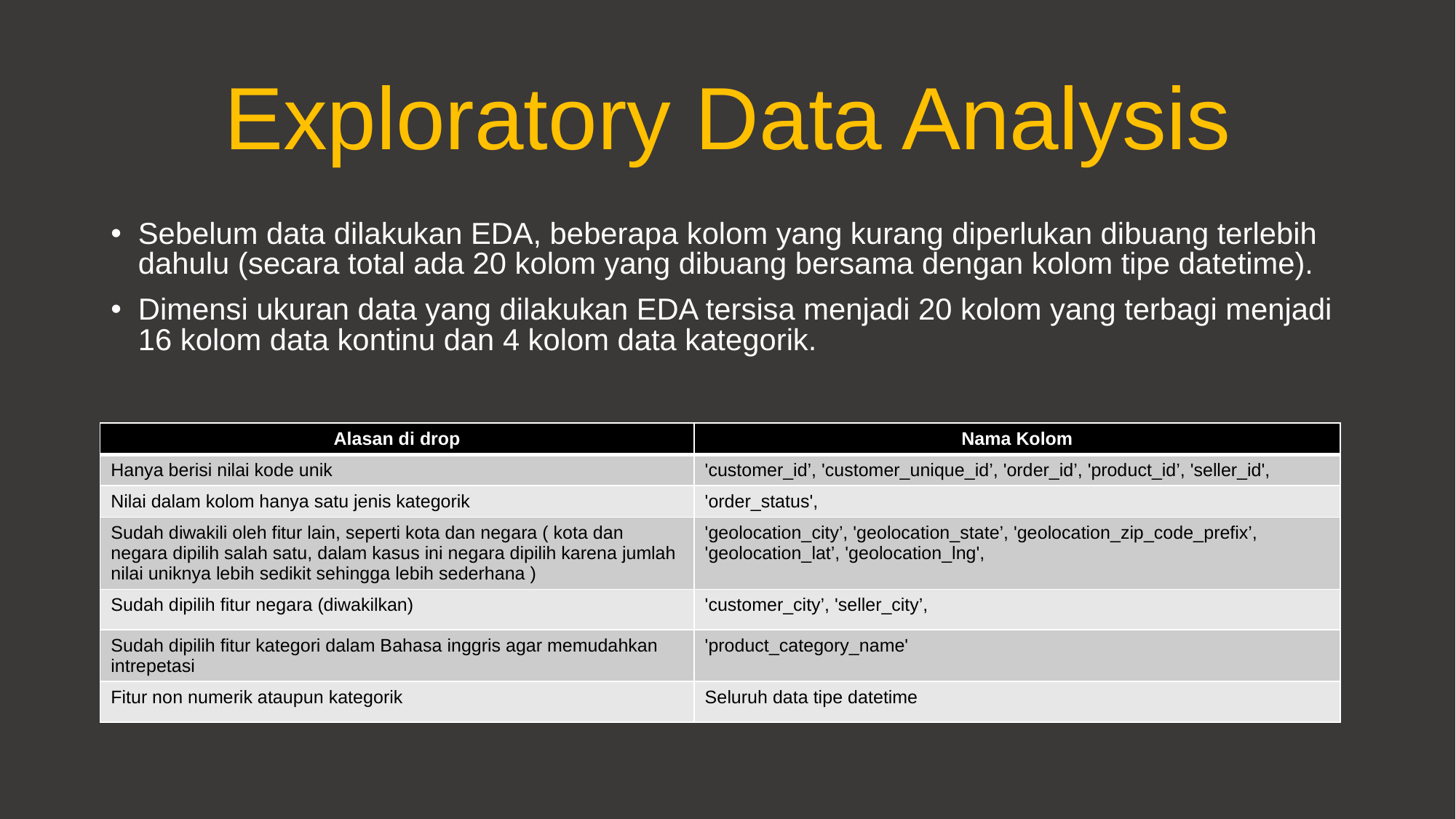

# Exploratory Data Analysis
Sebelum data dilakukan EDA, beberapa kolom yang kurang diperlukan dibuang terlebih dahulu (secara total ada 20 kolom yang dibuang bersama dengan kolom tipe datetime).
Dimensi ukuran data yang dilakukan EDA tersisa menjadi 20 kolom yang terbagi menjadi 16 kolom data kontinu dan 4 kolom data kategorik.
| Alasan di drop | Nama Kolom |
| --- | --- |
| Hanya berisi nilai kode unik | 'customer\_id’, 'customer\_unique\_id’, 'order\_id’, 'product\_id’, 'seller\_id', |
| Nilai dalam kolom hanya satu jenis kategorik | 'order\_status', |
| Sudah diwakili oleh fitur lain, seperti kota dan negara ( kota dan negara dipilih salah satu, dalam kasus ini negara dipilih karena jumlah nilai uniknya lebih sedikit sehingga lebih sederhana ) | 'geolocation\_city’, 'geolocation\_state’, 'geolocation\_zip\_code\_prefix’, 'geolocation\_lat’, 'geolocation\_lng', |
| Sudah dipilih fitur negara (diwakilkan) | 'customer\_city’, 'seller\_city’, |
| Sudah dipilih fitur kategori dalam Bahasa inggris agar memudahkan intrepetasi | 'product\_category\_name' |
| Fitur non numerik ataupun kategorik | Seluruh data tipe datetime |